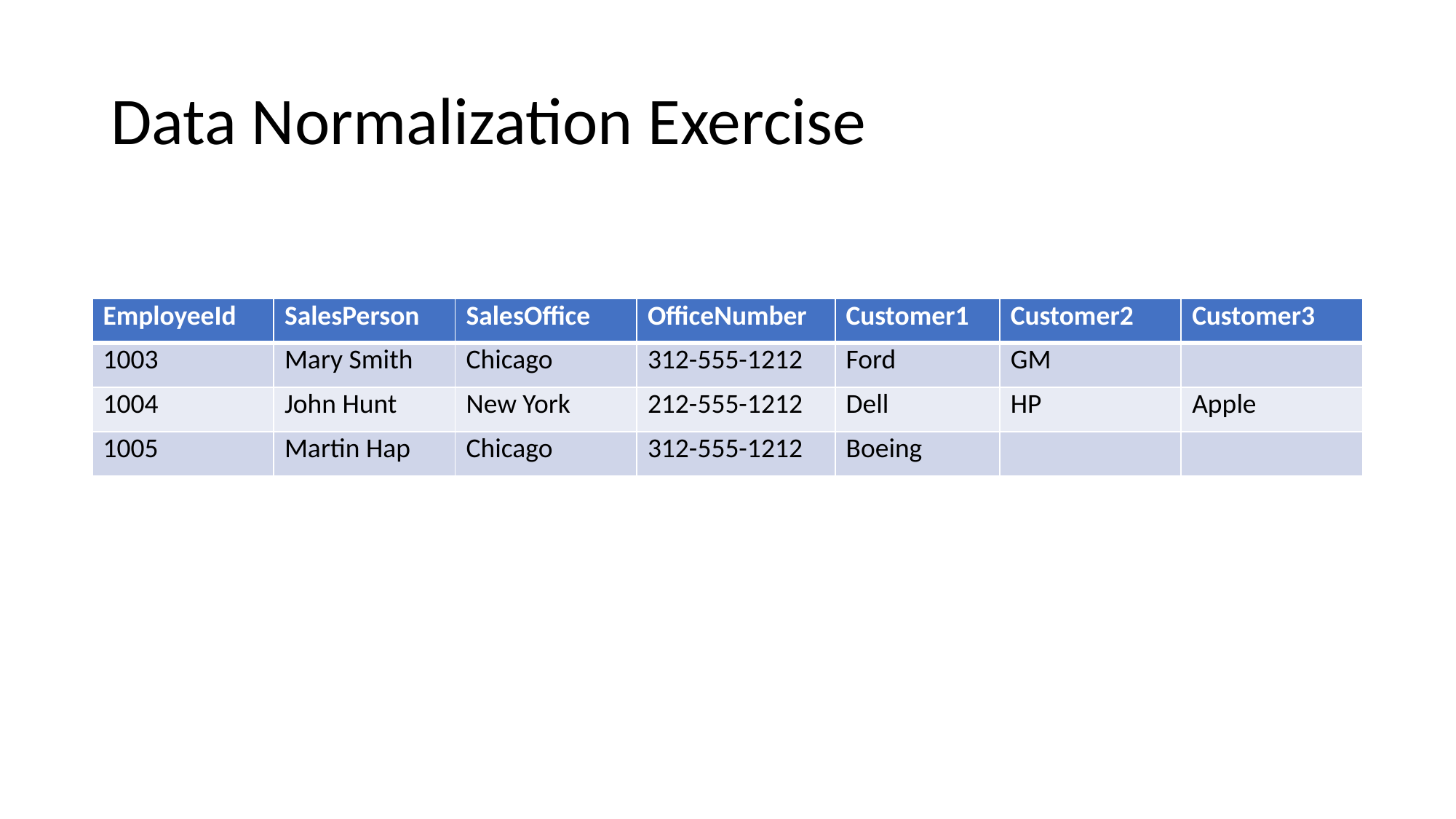

# Data Normalization Exercise
| EmployeeId | SalesPerson | SalesOffice | OfficeNumber | Customer1 | Customer2 | Customer3 |
| --- | --- | --- | --- | --- | --- | --- |
| 1003 | Mary Smith | Chicago | 312-555-1212 | Ford | GM |  |
| 1004 | John Hunt | New York | 212-555-1212 | Dell | HP | Apple |
| 1005 | Martin Hap | Chicago | 312-555-1212 | Boeing |  |  |